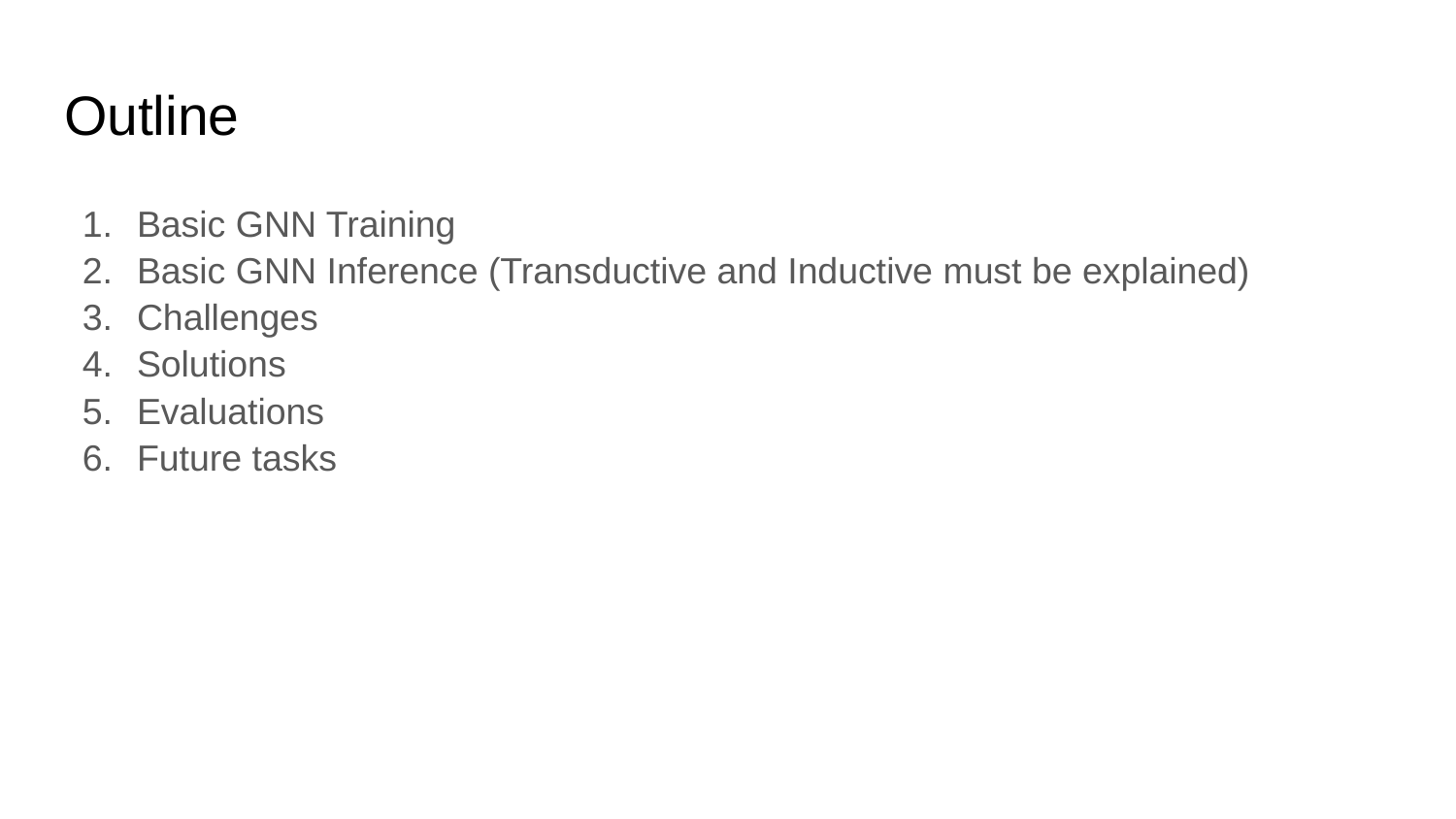

# Outline
Basic GNN Training
Basic GNN Inference (Transductive and Inductive must be explained)
Challenges
Solutions
Evaluations
Future tasks